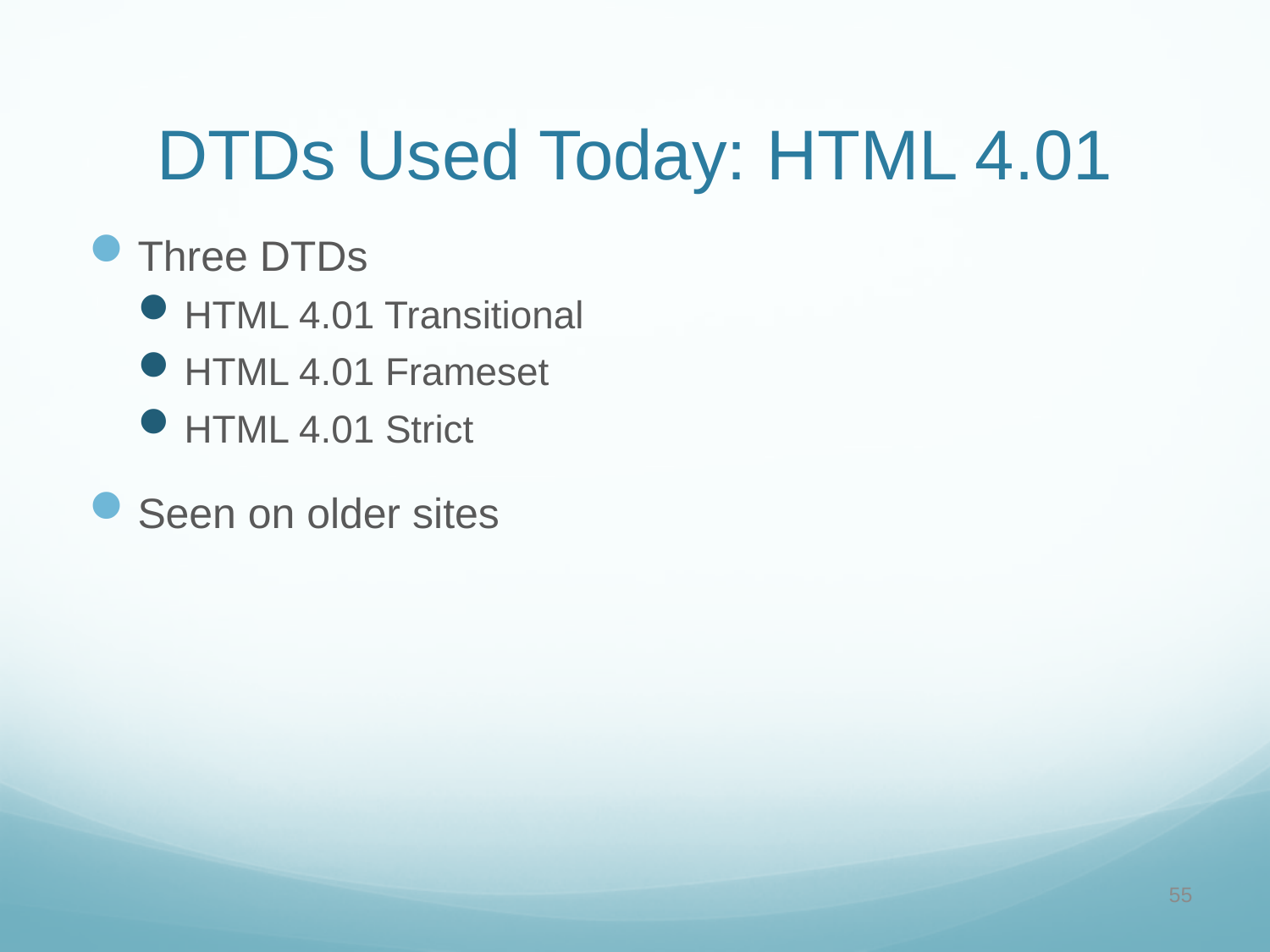

# DTDs Used Today: HTML 4.01
Three DTDs
HTML 4.01 Transitional
HTML 4.01 Frameset
HTML 4.01 Strict
Seen on older sites
55